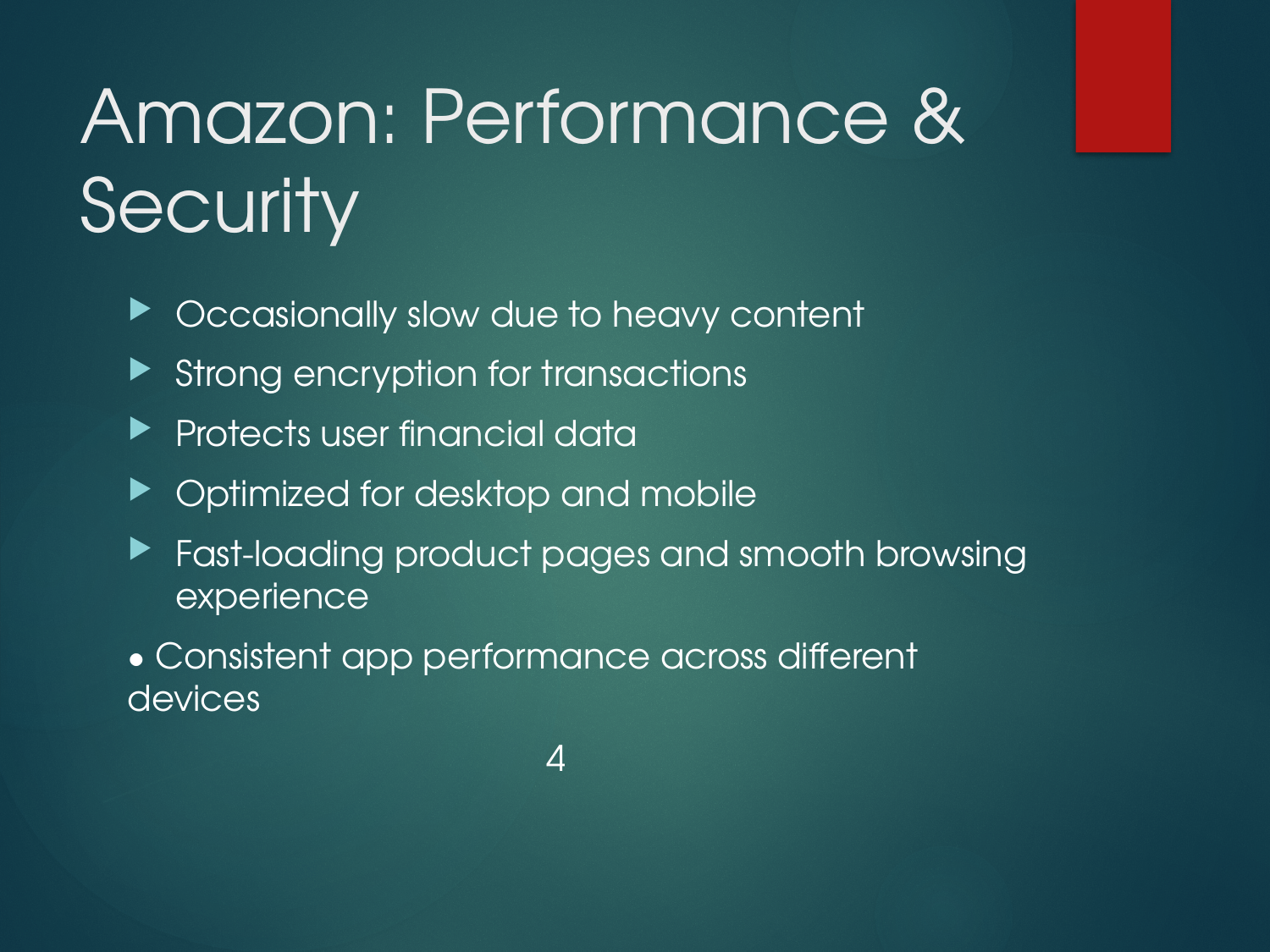

# Amazon: Performance & Security
Occasionally slow due to heavy content
Strong encryption for transactions
Protects user financial data
Optimized for desktop and mobile
Fast-loading product pages and smooth browsing experience
• Consistent app performance across different devices
                                           4